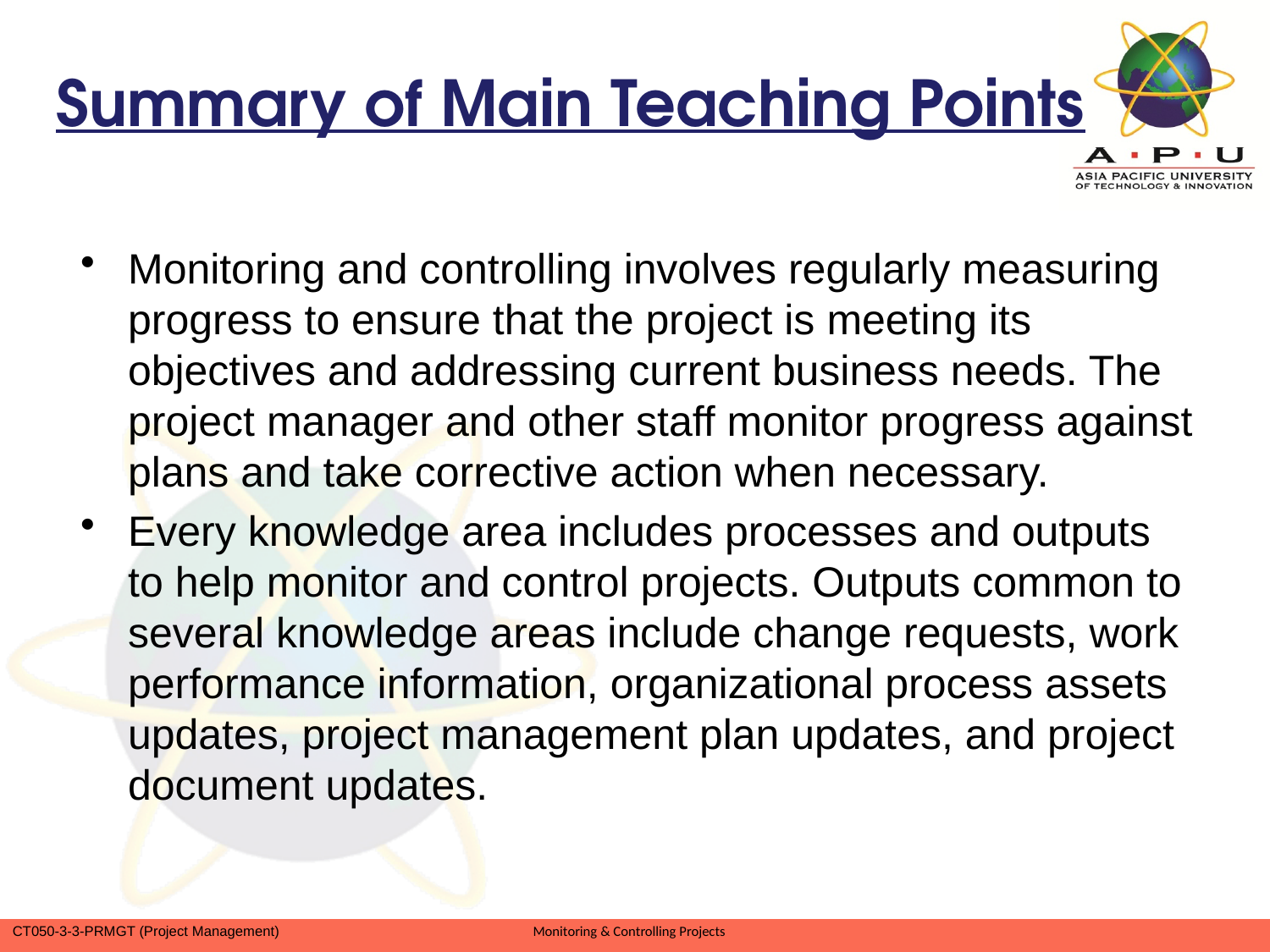

Summary of Main Teaching Points
Monitoring and controlling involves regularly measuring progress to ensure that the project is meeting its objectives and addressing current business needs. The project manager and other staff monitor progress against plans and take corrective action when necessary.
Every knowledge area includes processes and outputs to help monitor and control projects. Outputs common to several knowledge areas include change requests, work performance information, organizational process assets updates, project management plan updates, and project document updates.